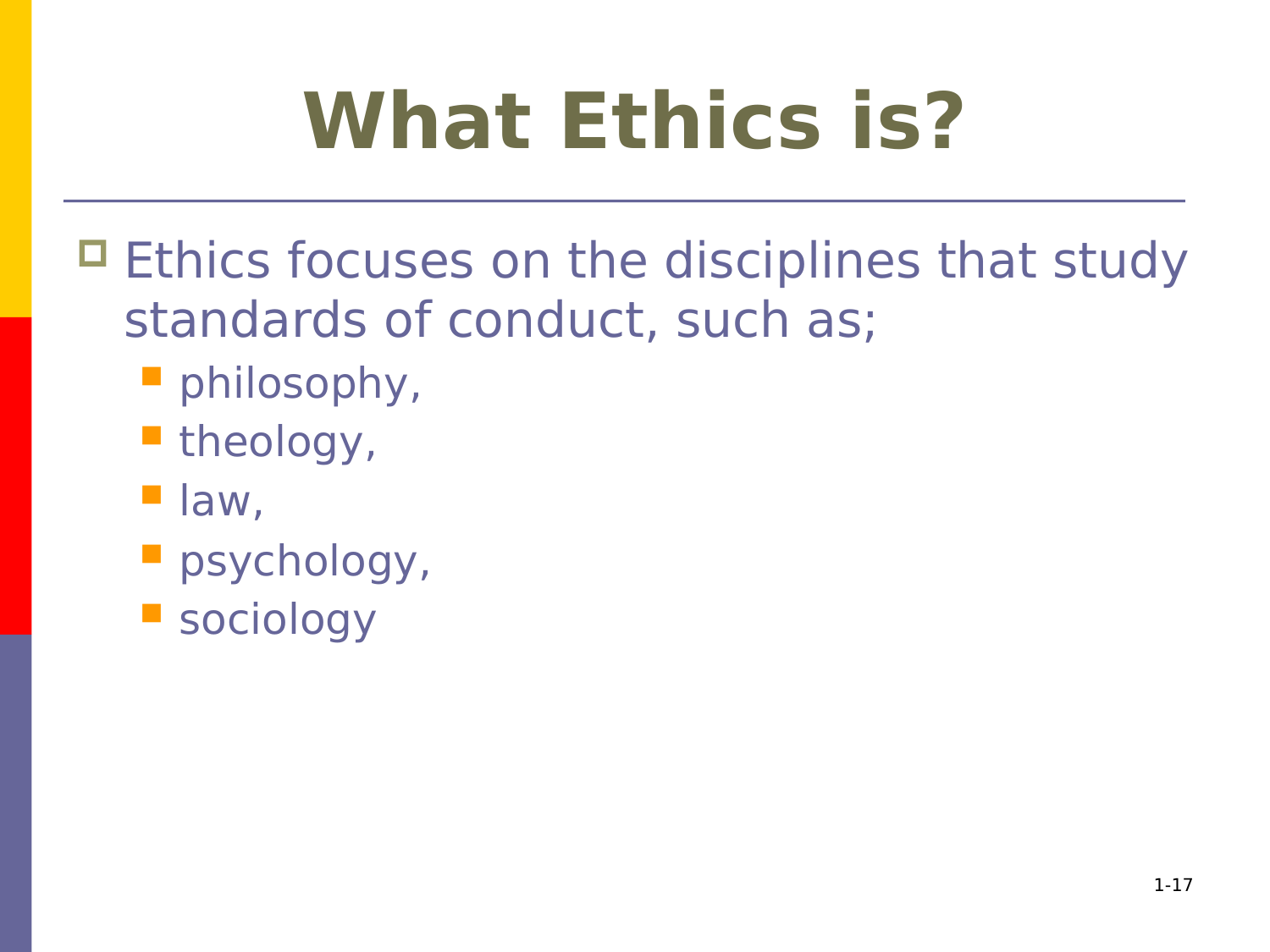

# What Ethics is?
Ethics focuses on the disciplines that study standards of conduct, such as;
philosophy,
theology,
law,
psychology,
sociology
1-17